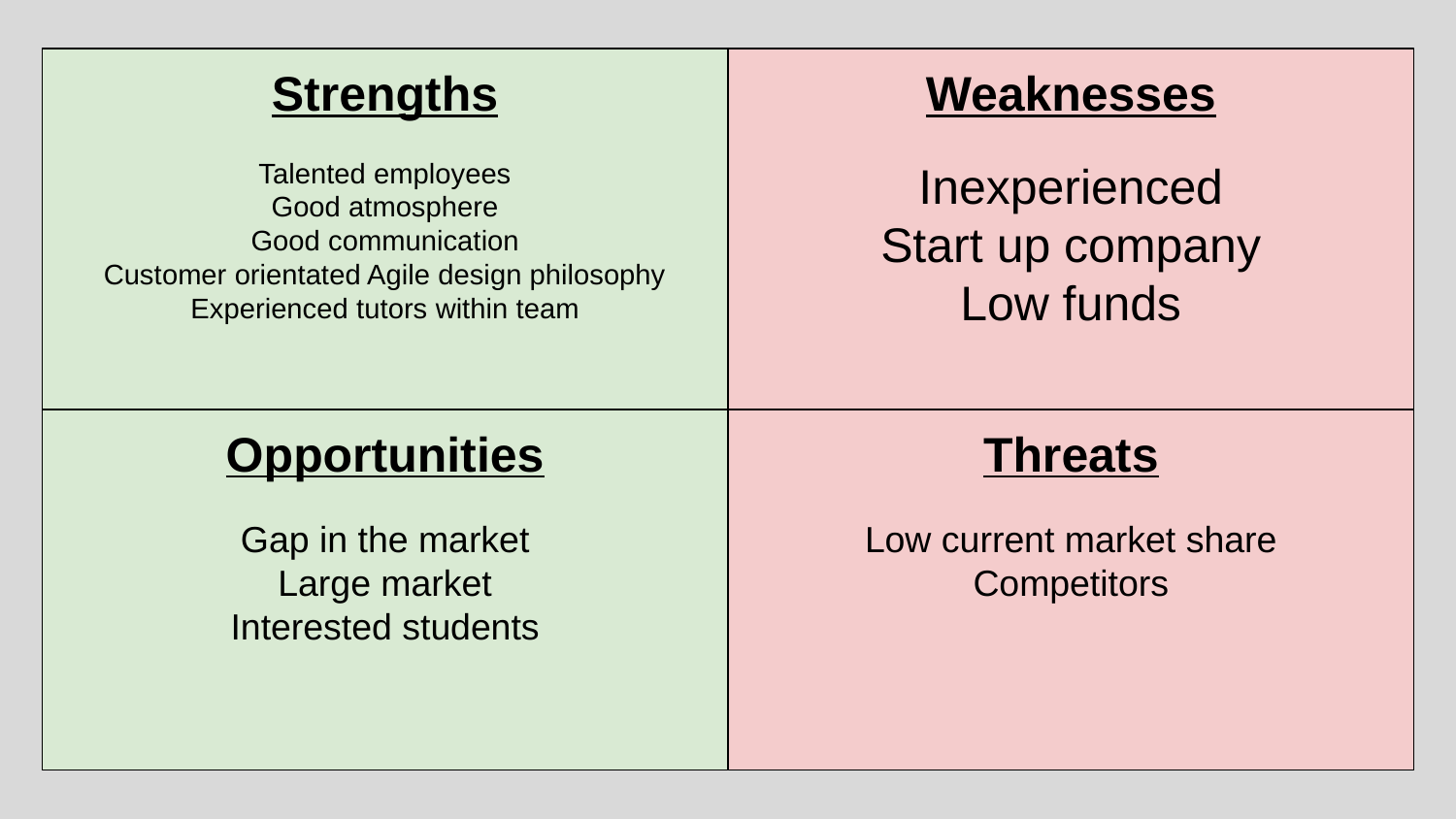

Strengths

Talented employees
Good atmosphere
Good communication
Customer orientated Agile design philosophy
Experienced tutors within team
Weaknesses

Inexperienced
Start up company
Low funds
Opportunities

Gap in the market
Large market
Interested students
Threats

Low current market share
Competitors